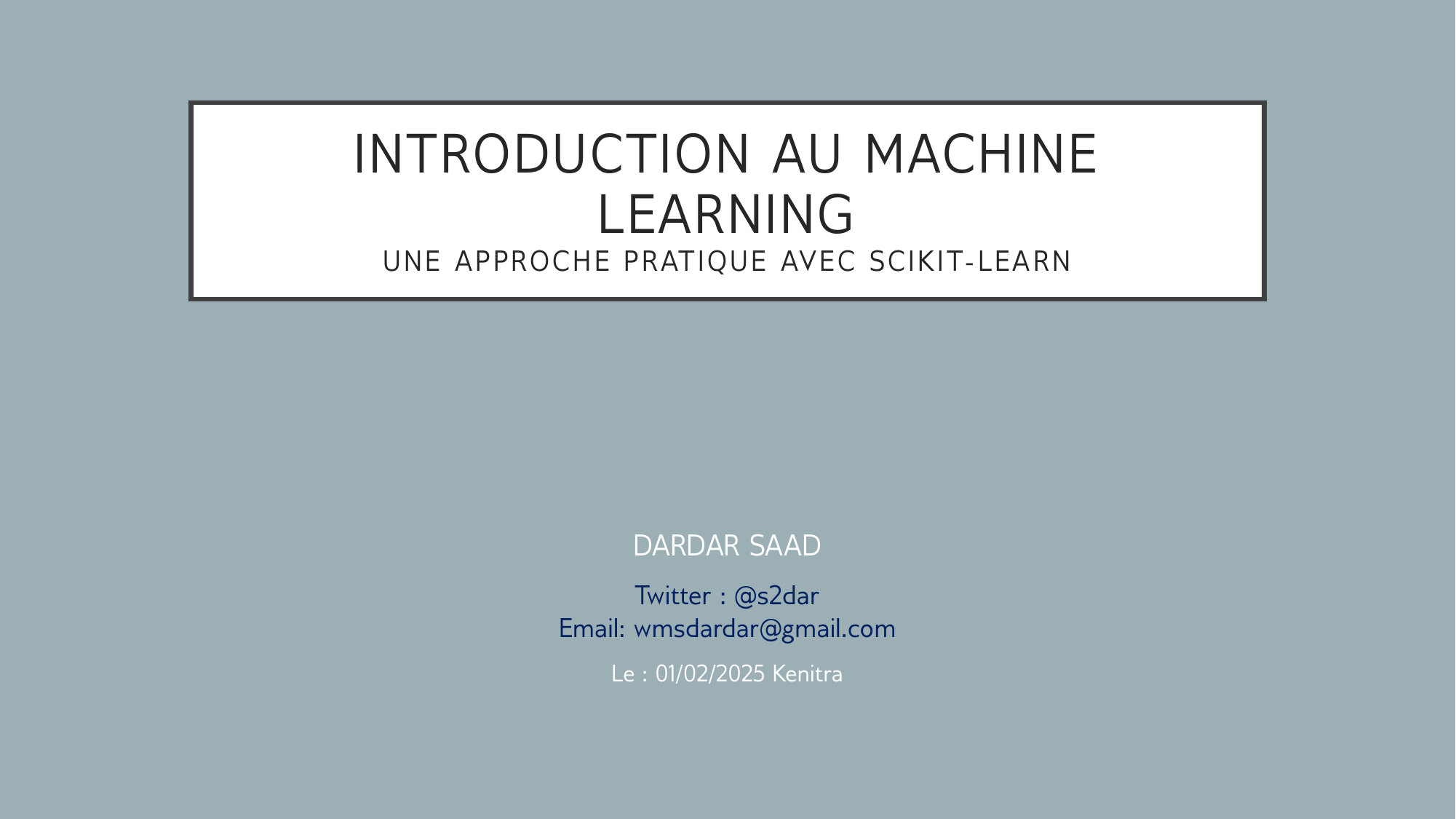

# Introduction au Machine Learning Une approche pratique avec scikit-learn
DARDAR SAAD
Twitter : @s2dar
Email: wmsdardar@gmail.com
Le : 01/02/2025 Kenitra